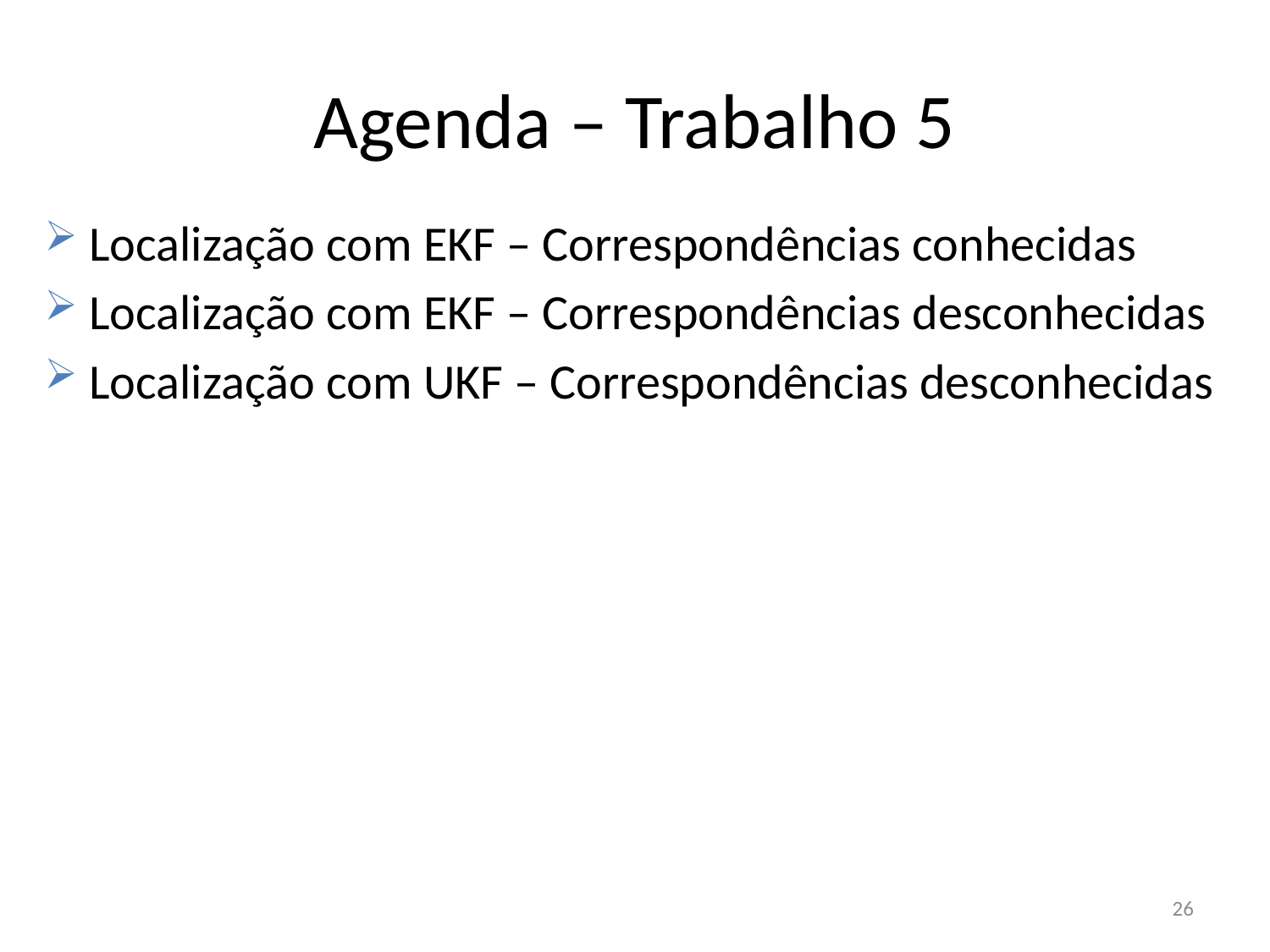

# Agenda – Trabalho 5
 Localização com EKF – Correspondências conhecidas
 Localização com EKF – Correspondências desconhecidas
 Localização com UKF – Correspondências desconhecidas
26